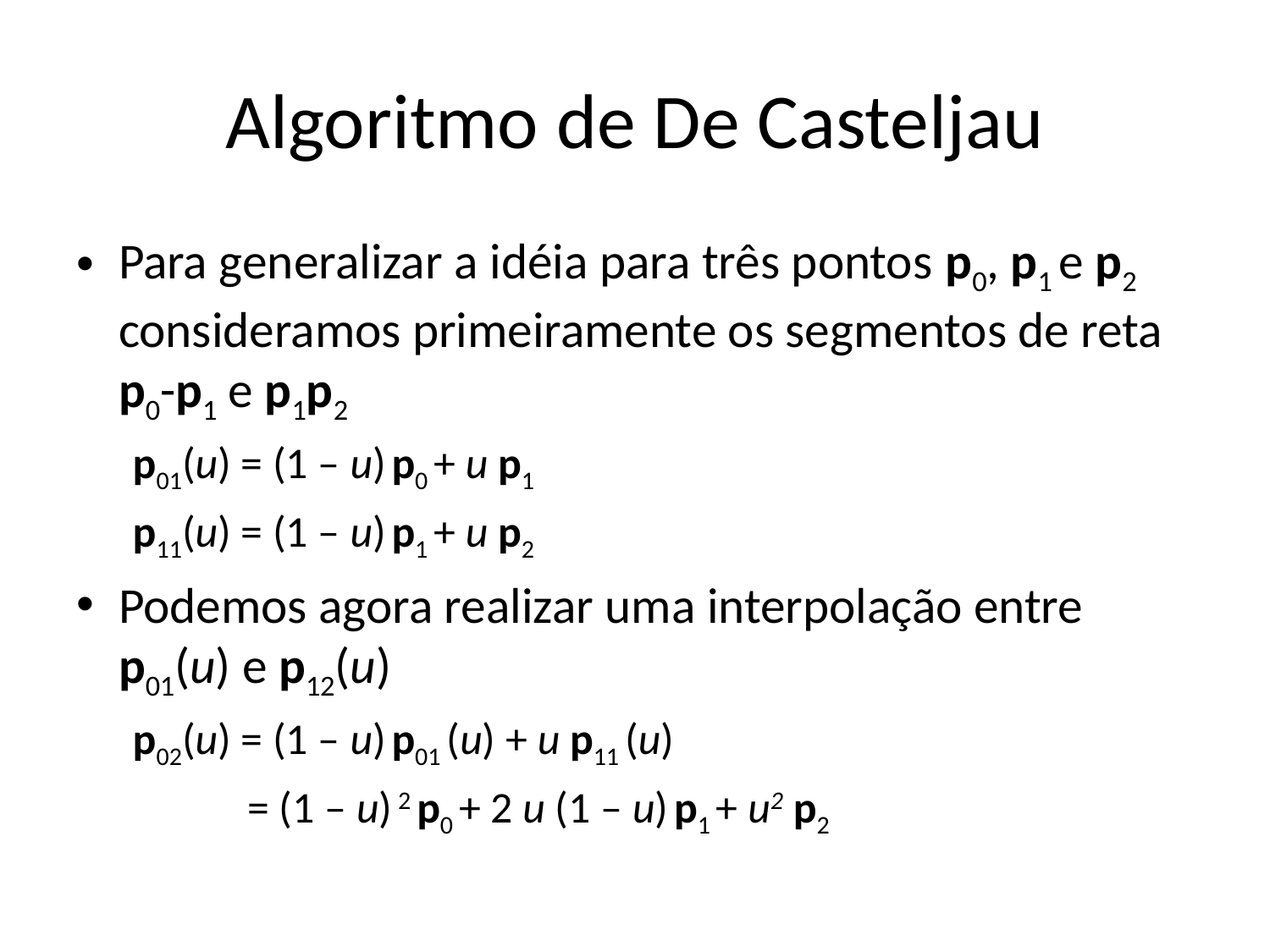

# Algoritmo de De Casteljau
Para generalizar a idéia para três pontos p0, p1 e p2 consideramos primeiramente os segmentos de reta p0-p1 e p1p2
p01(u) = (1 – u) p0 + u p1
p11(u) = (1 – u) p1 + u p2
Podemos agora realizar uma interpolação entre p01(u) e p12(u)
p02(u) = (1 – u) p01 (u) + u p11 (u)
	        = (1 – u) 2 p0 + 2 u (1 – u) p1 + u2 p2